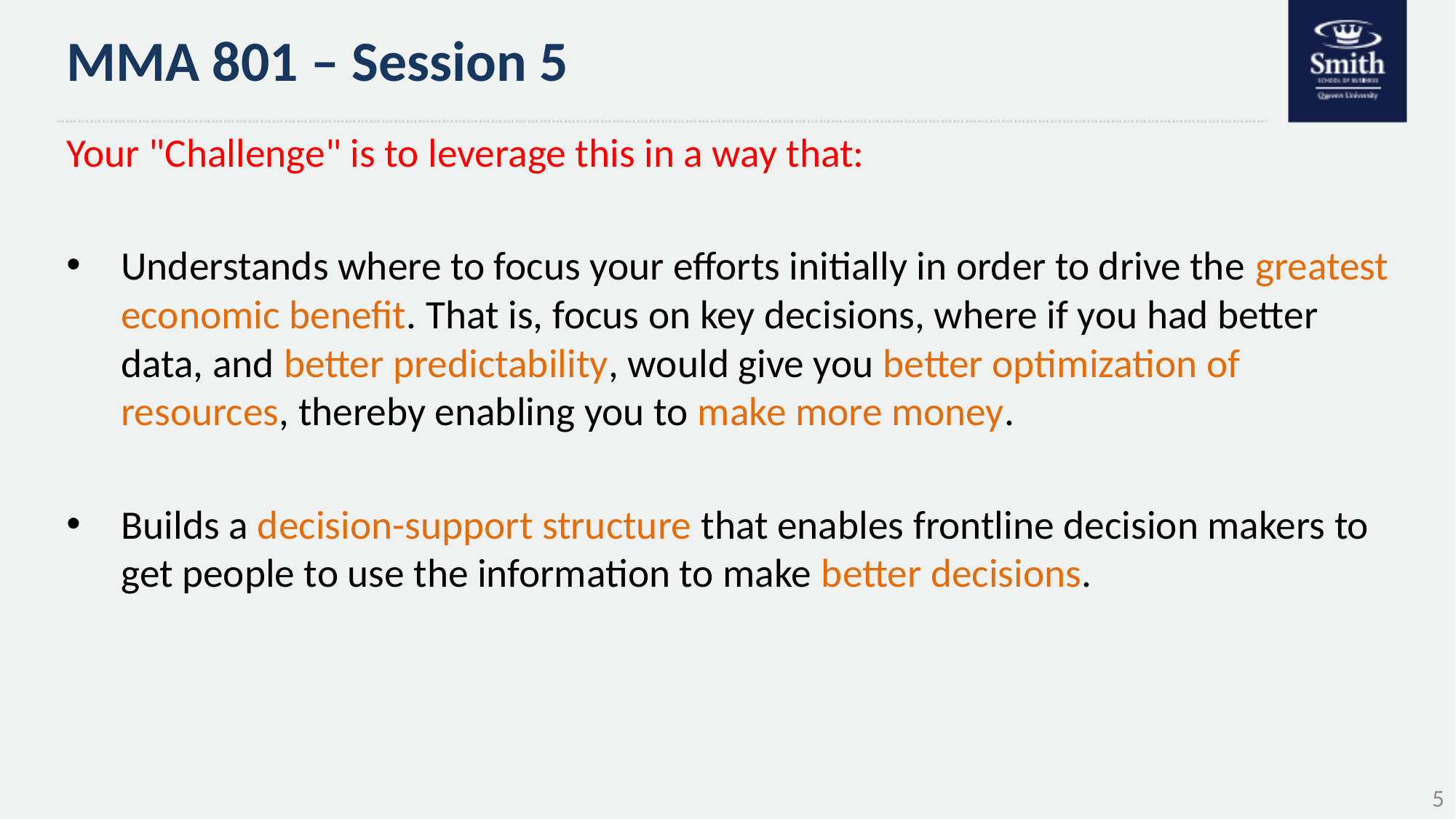

# MMA 801 – Session 5
Your "Challenge" is to leverage this in a way that:

Understands where to focus your efforts initially in order to drive the greatest economic benefit. That is, focus on key decisions, where if you had better data, and better predictability, would give you better optimization of resources, thereby enabling you to make more money.

Builds a decision-support structure that enables frontline decision makers to get people to use the information to make better decisions.
5